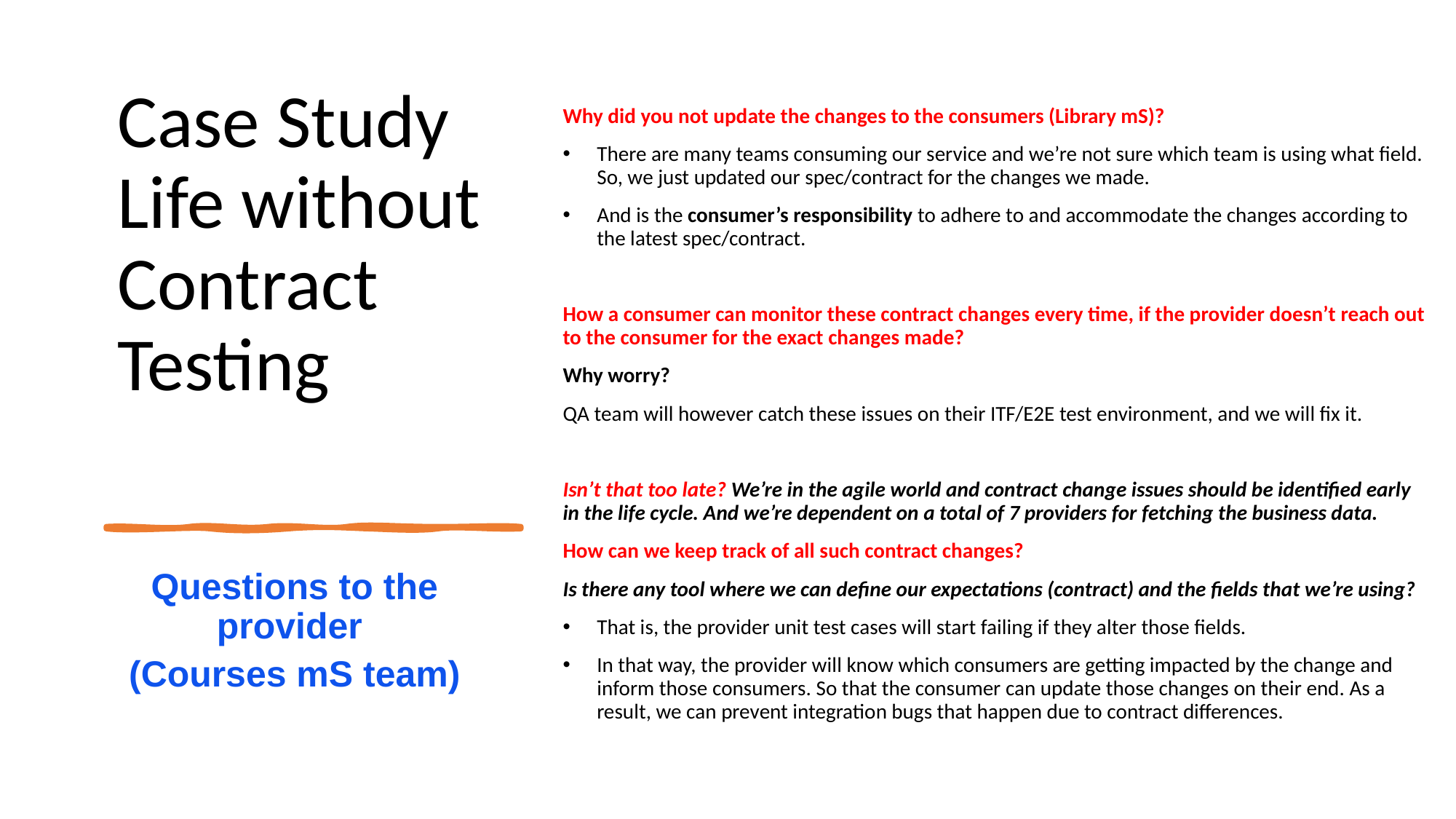

# Case Study Life without Contract Testing
Why did you not update the changes to the consumers (Library mS)?
There are many teams consuming our service and we’re not sure which team is using what field. So, we just updated our spec/contract for the changes we made.
And is the consumer’s responsibility to adhere to and accommodate the changes according to the latest spec/contract.

How a consumer can monitor these contract changes every time, if the provider doesn’t reach out to the consumer for the exact changes made?
Why worry?
QA team will however catch these issues on their ITF/E2E test environment, and we will fix it.

Isn’t that too late? We’re in the agile world and contract change issues should be identified early in the life cycle. And we’re dependent on a total of 7 providers for fetching the business data.
How can we keep track of all such contract changes?
Is there any tool where we can define our expectations (contract) and the fields that we’re using?
That is, the provider unit test cases will start failing if they alter those fields.
In that way, the provider will know which consumers are getting impacted by the change and inform those consumers. So that the consumer can update those changes on their end. As a result, we can prevent integration bugs that happen due to contract differences.

Questions to the provider
(Courses mS team)